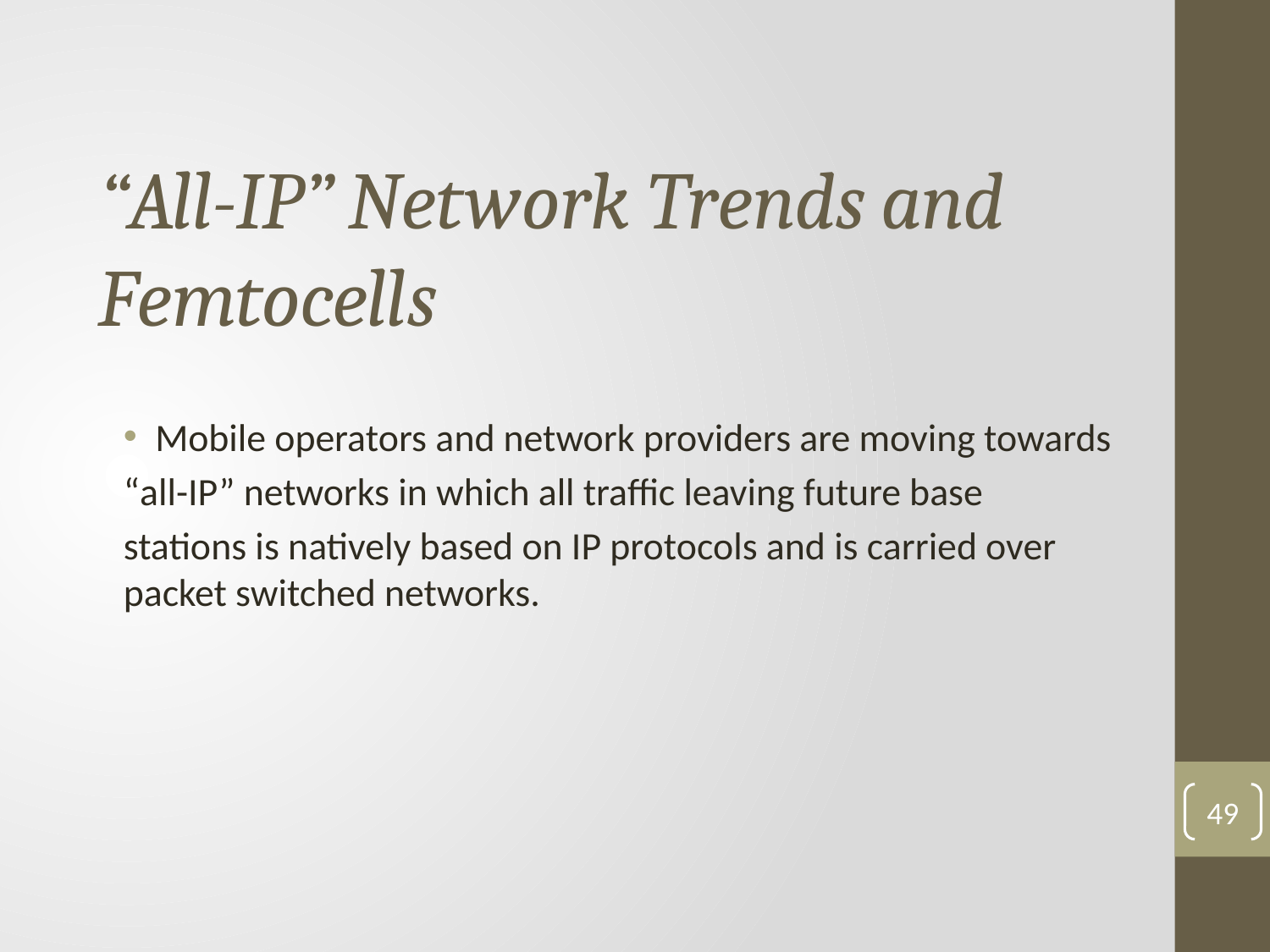

# “All-IP” Network Trends and Femtocells
Mobile operators and network providers are moving towards
“all-IP” networks in which all traffic leaving future base
stations is natively based on IP protocols and is carried over packet switched networks.
49